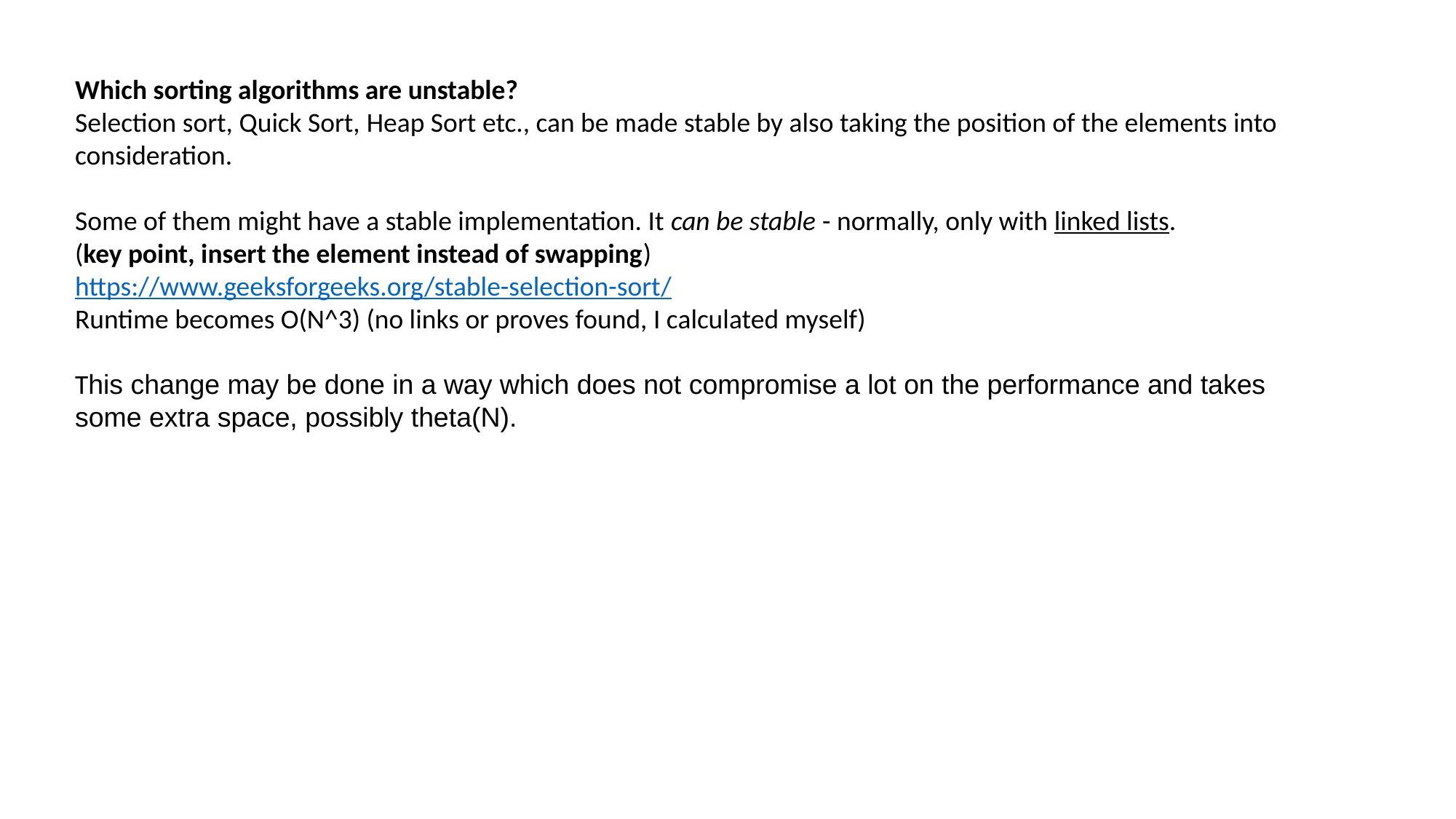

Which sorting algorithms are unstable?
Selection sort, Quick Sort, Heap Sort etc., can be made stable by also taking the position of the elements into consideration.

Some of them might have a stable implementation. It can be stable - normally, only with linked lists.
(key point, insert the element instead of swapping)
https://www.geeksforgeeks.org/stable-selection-sort/
Runtime becomes O(N^3) (no links or proves found, I calculated myself)

This change may be done in a way which does not compromise a lot on the performance and takes some extra space, possibly theta(N).